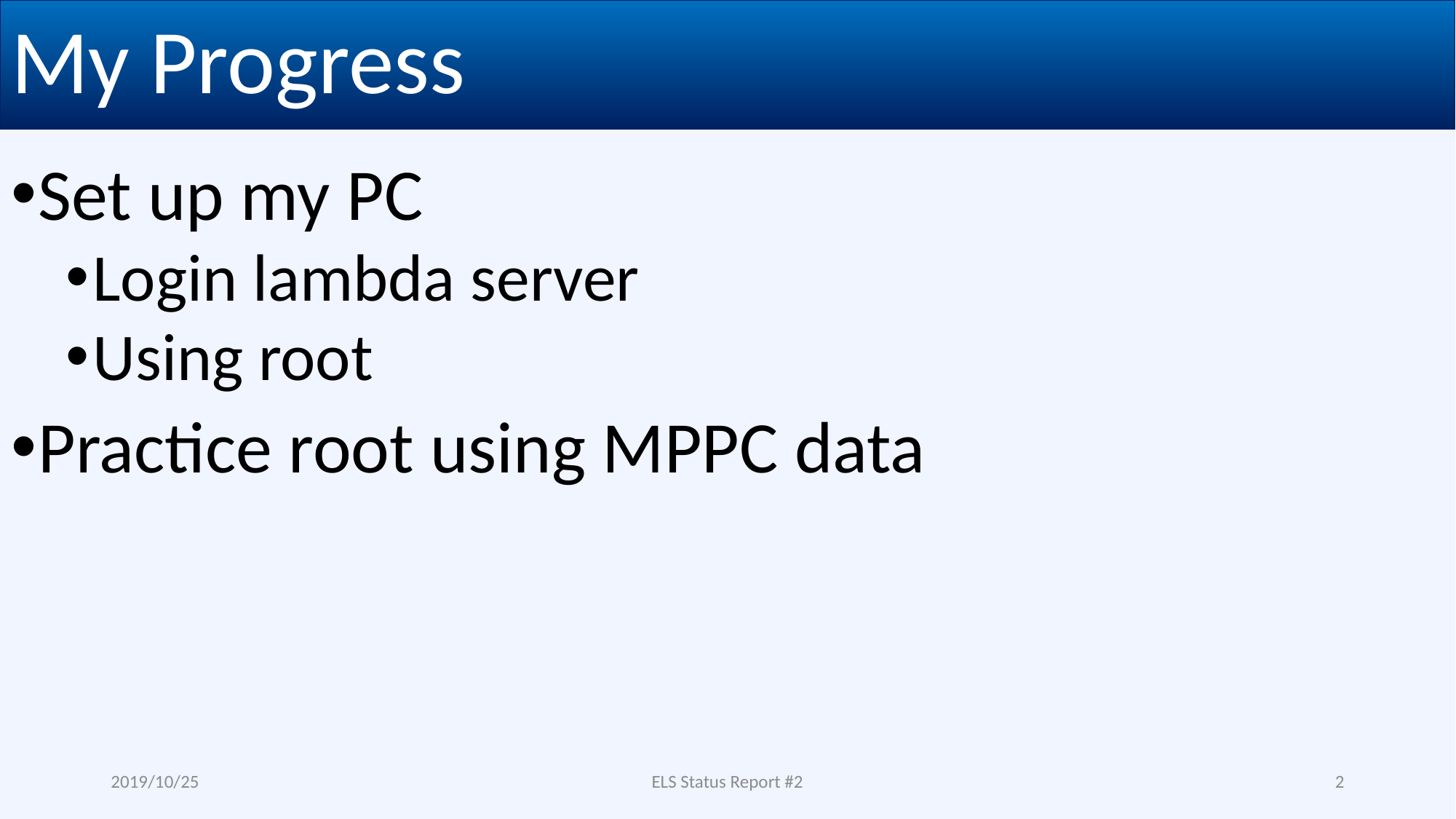

# My Progress
Set up my PC
Login lambda server
Using root
Practice root using MPPC data

2019/10/25
ELS Status Report #2
2